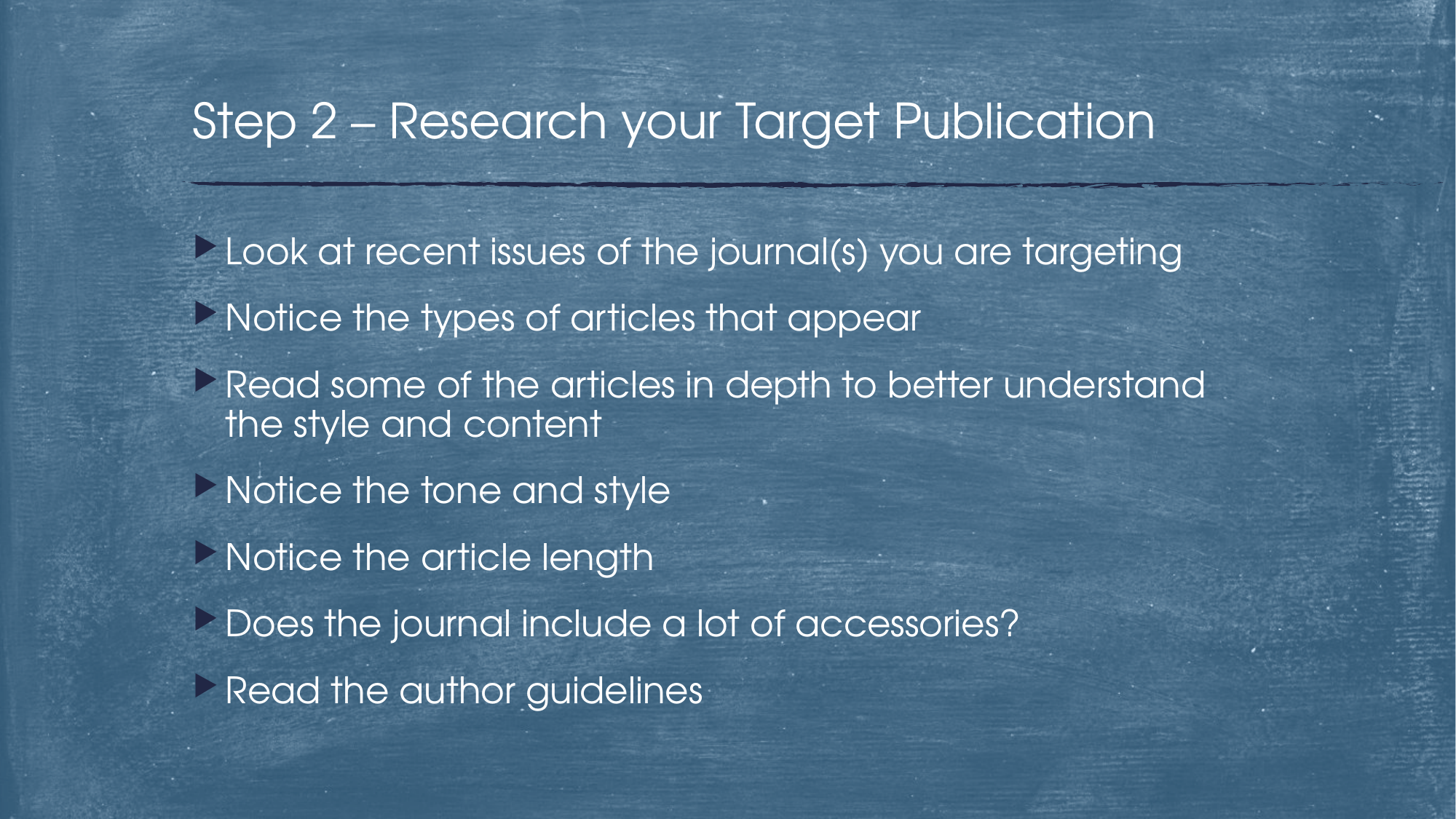

# Step 2 – Research your Target Publication
Look at recent issues of the journal(s) you are targeting
Notice the types of articles that appear
Read some of the articles in depth to better understand the style and content
Notice the tone and style
Notice the article length
Does the journal include a lot of accessories?
Read the author guidelines